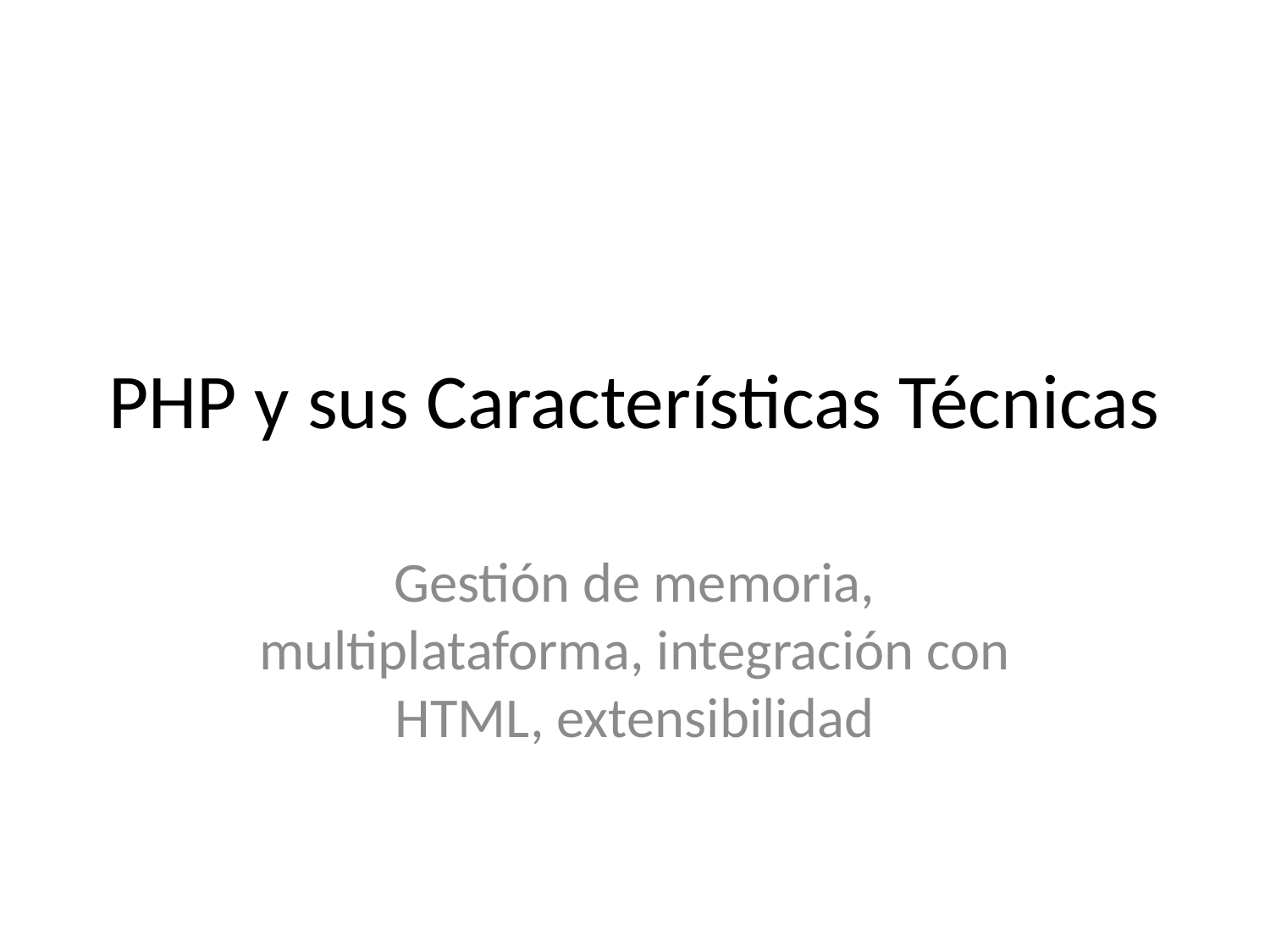

# PHP y sus Características Técnicas
Gestión de memoria, multiplataforma, integración con HTML, extensibilidad